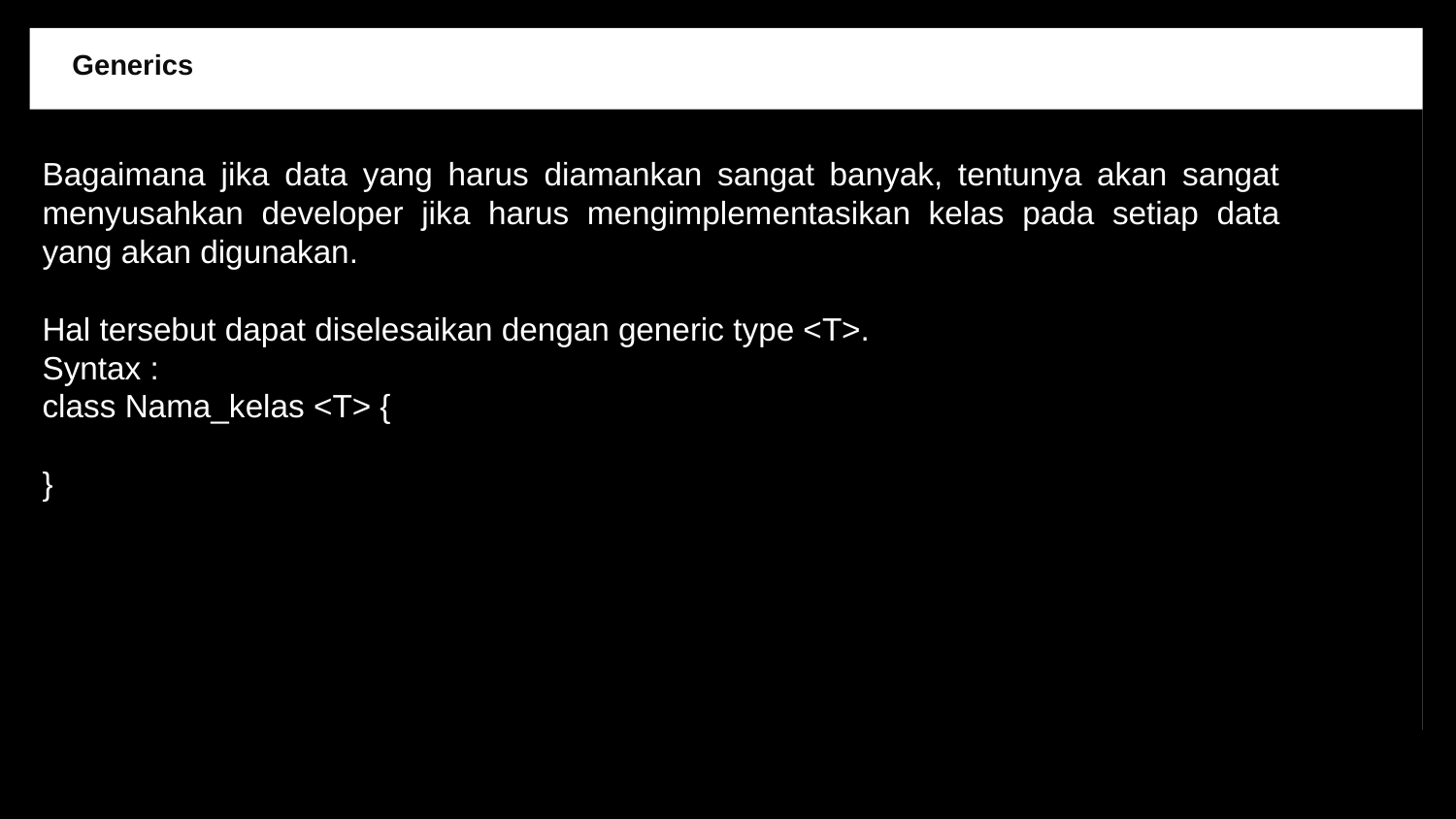

Generics

Bagaimana jika data yang harus diamankan sangat banyak, tentunya akan sangat menyusahkan developer jika harus mengimplementasikan kelas pada setiap data yang akan digunakan.

Hal tersebut dapat diselesaikan dengan generic type <T>.
Syntax :
class Nama_kelas <T> {

}